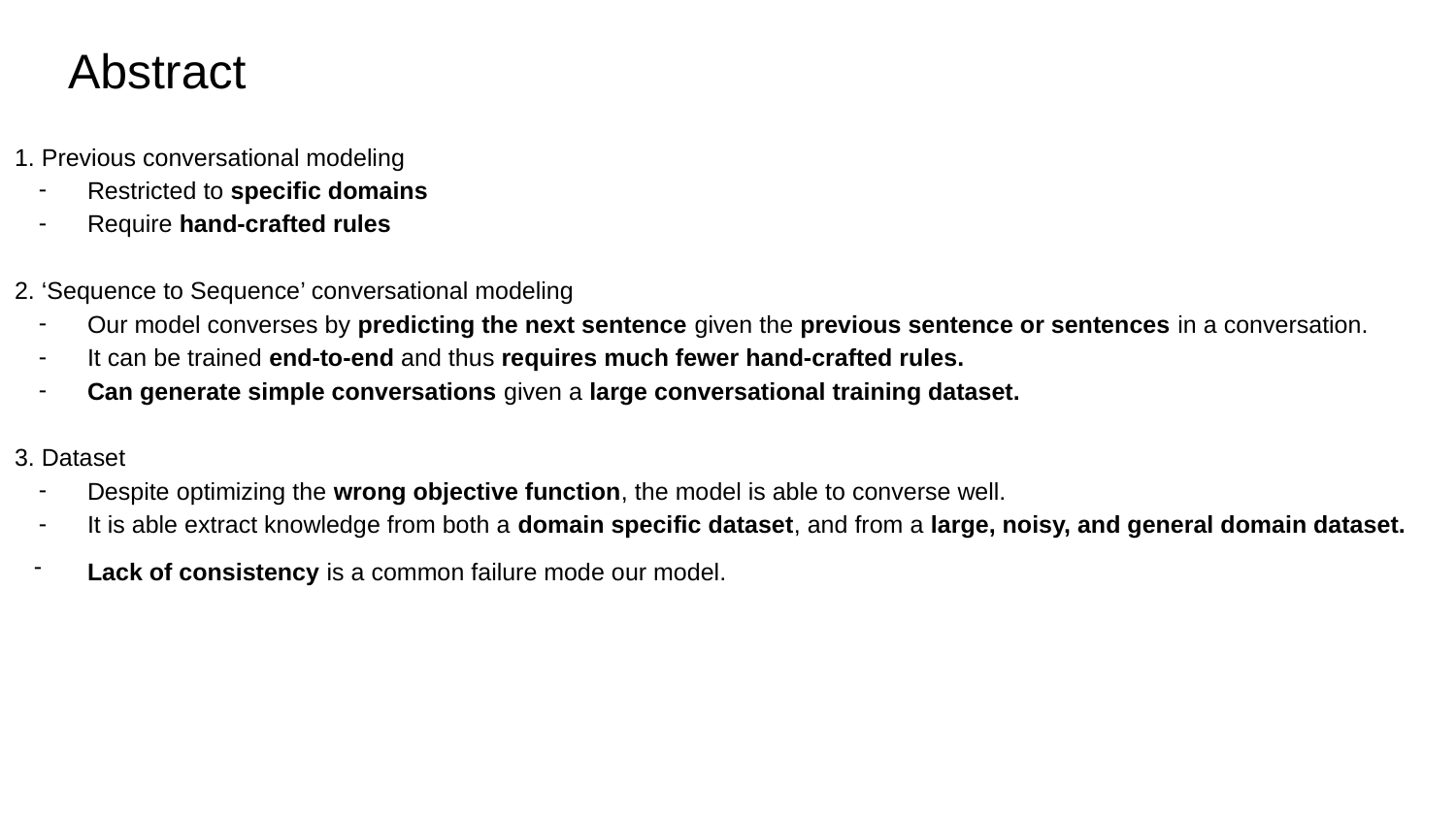

# Abstract
1. Previous conversational modeling
Restricted to specific domains
Require hand-crafted rules

2. ‘Sequence to Sequence’ conversational modeling
Our model converses by predicting the next sentence given the previous sentence or sentences in a conversation.
It can be trained end-to-end and thus requires much fewer hand-crafted rules.
Can generate simple conversations given a large conversational training dataset.

3. Dataset
Despite optimizing the wrong objective function, the model is able to converse well.
It is able extract knowledge from both a domain specific dataset, and from a large, noisy, and general domain dataset.
Lack of consistency is a common failure mode our model.